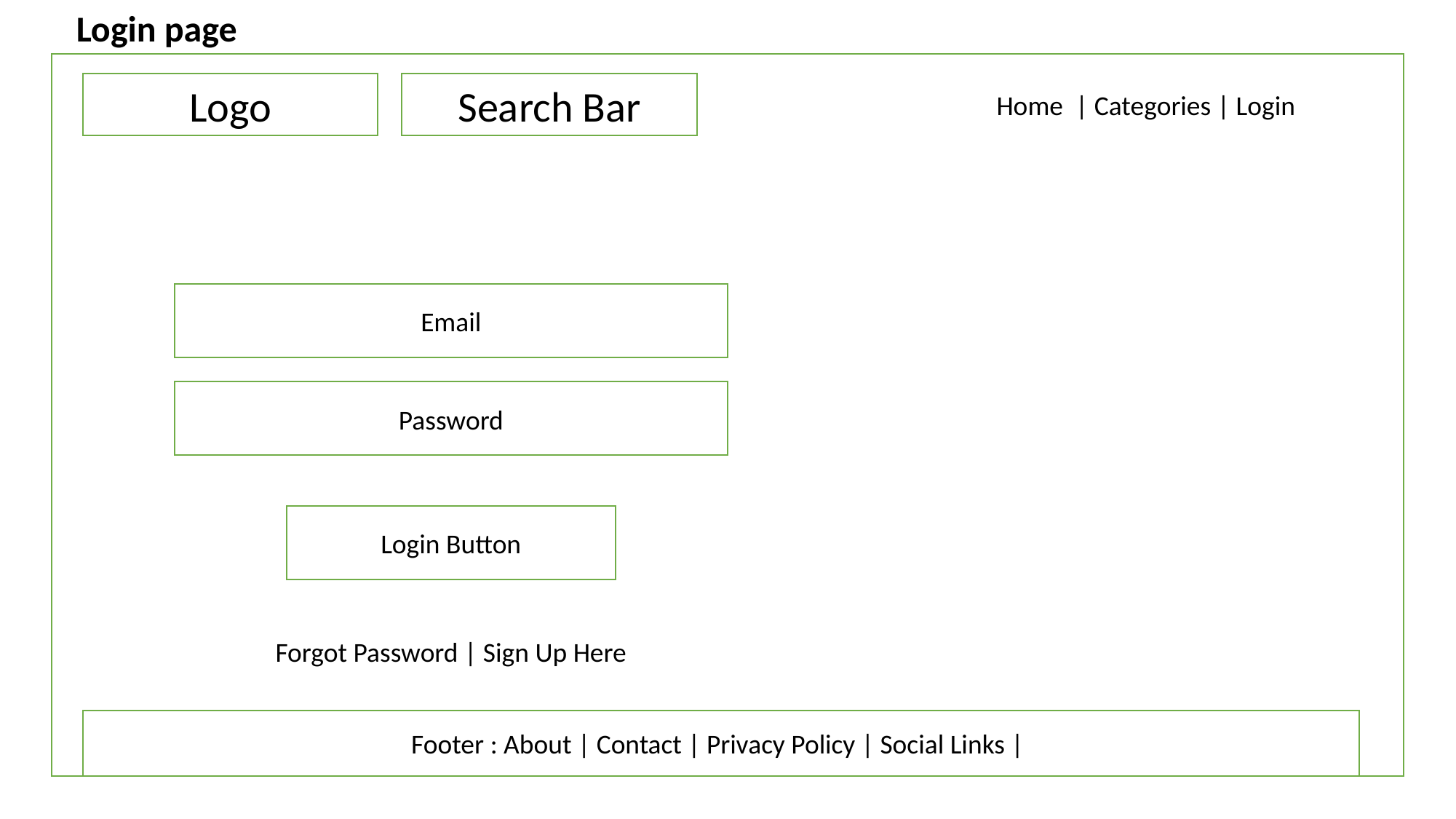

Login page

Search Bar
Logo
Home  | Categories | Login
Email
Password
Login Button
Forgot Password | Sign Up Here
Footer : About | Contact | Privacy Policy | Social Links |